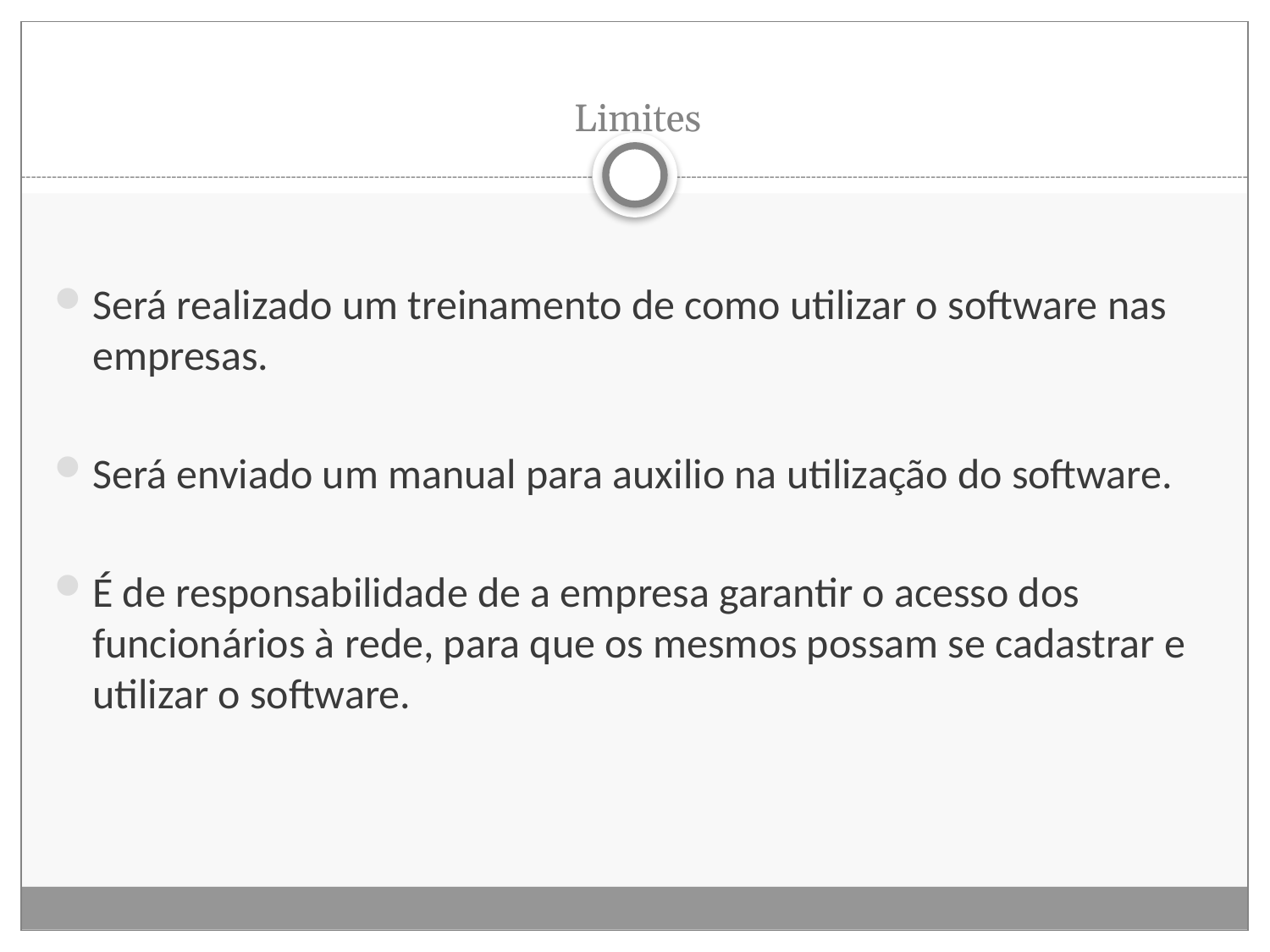

# Limites

Será realizado um treinamento de como utilizar o software nas empresas.

Será enviado um manual para auxilio na utilização do software.

É de responsabilidade de a empresa garantir o acesso dos funcionários à rede, para que os mesmos possam se cadastrar e utilizar o software.